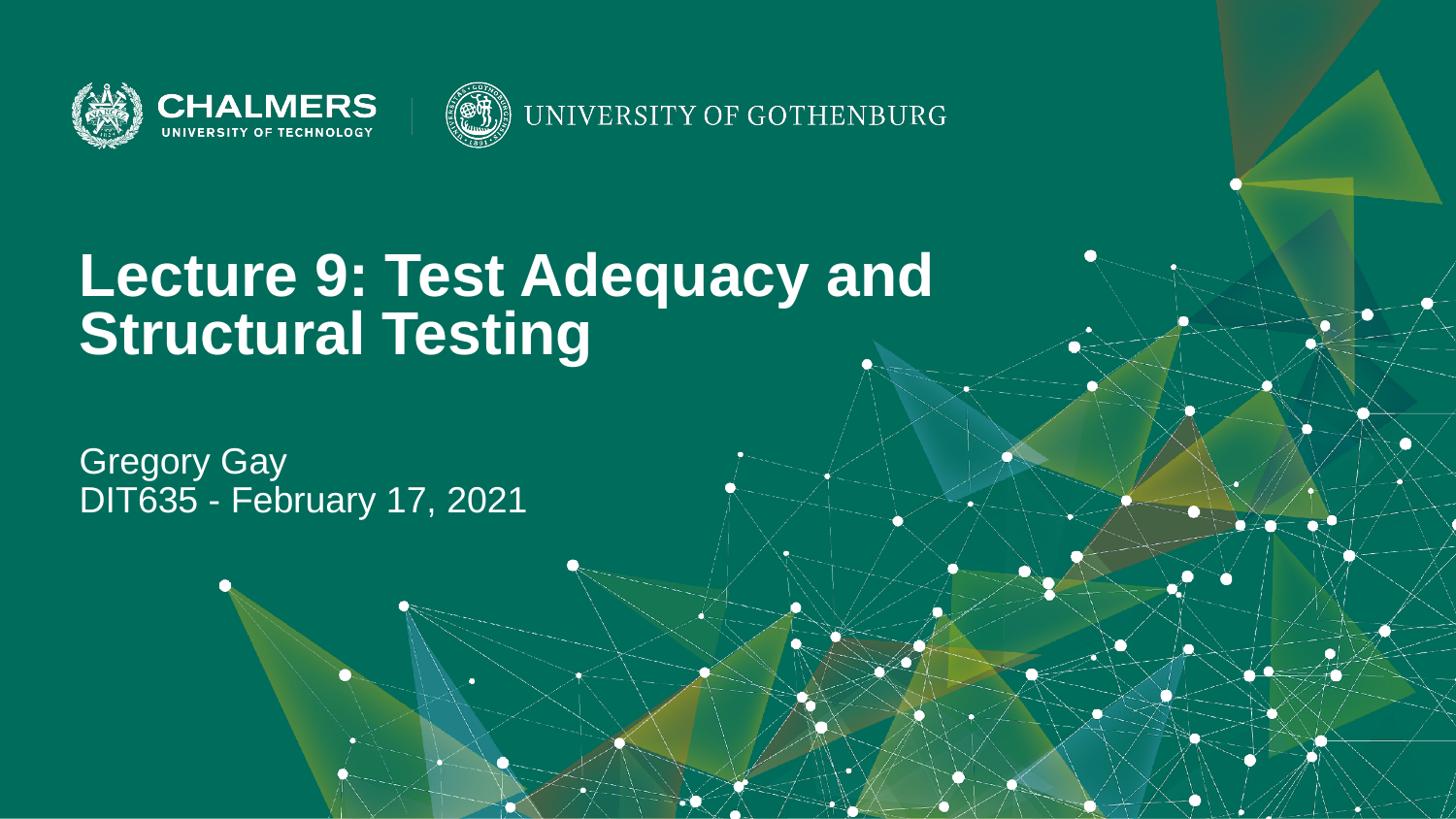

Lecture 9: Test Adequacy and Structural Testing
Gregory Gay
DIT635 - February 17, 2021